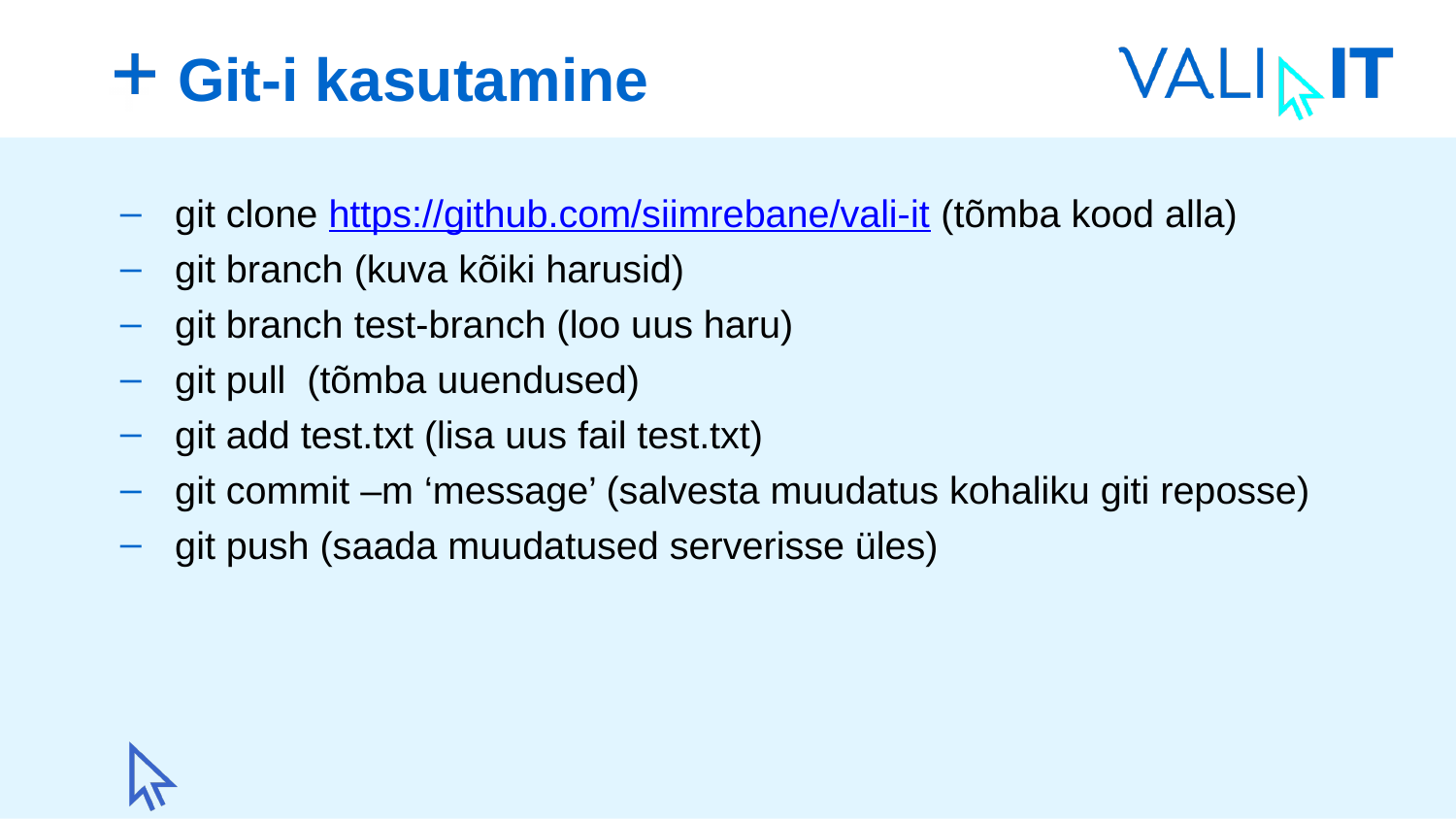

# Git-i kasutamine
git clone https://github.com/siimrebane/vali-it (tõmba kood alla)
git branch (kuva kõiki harusid)
git branch test-branch (loo uus haru)
git pull  (tõmba uuendused)
git add test.txt (lisa uus fail test.txt)
git commit –m ‘message’ (salvesta muudatus kohaliku giti reposse)
git push (saada muudatused serverisse üles)